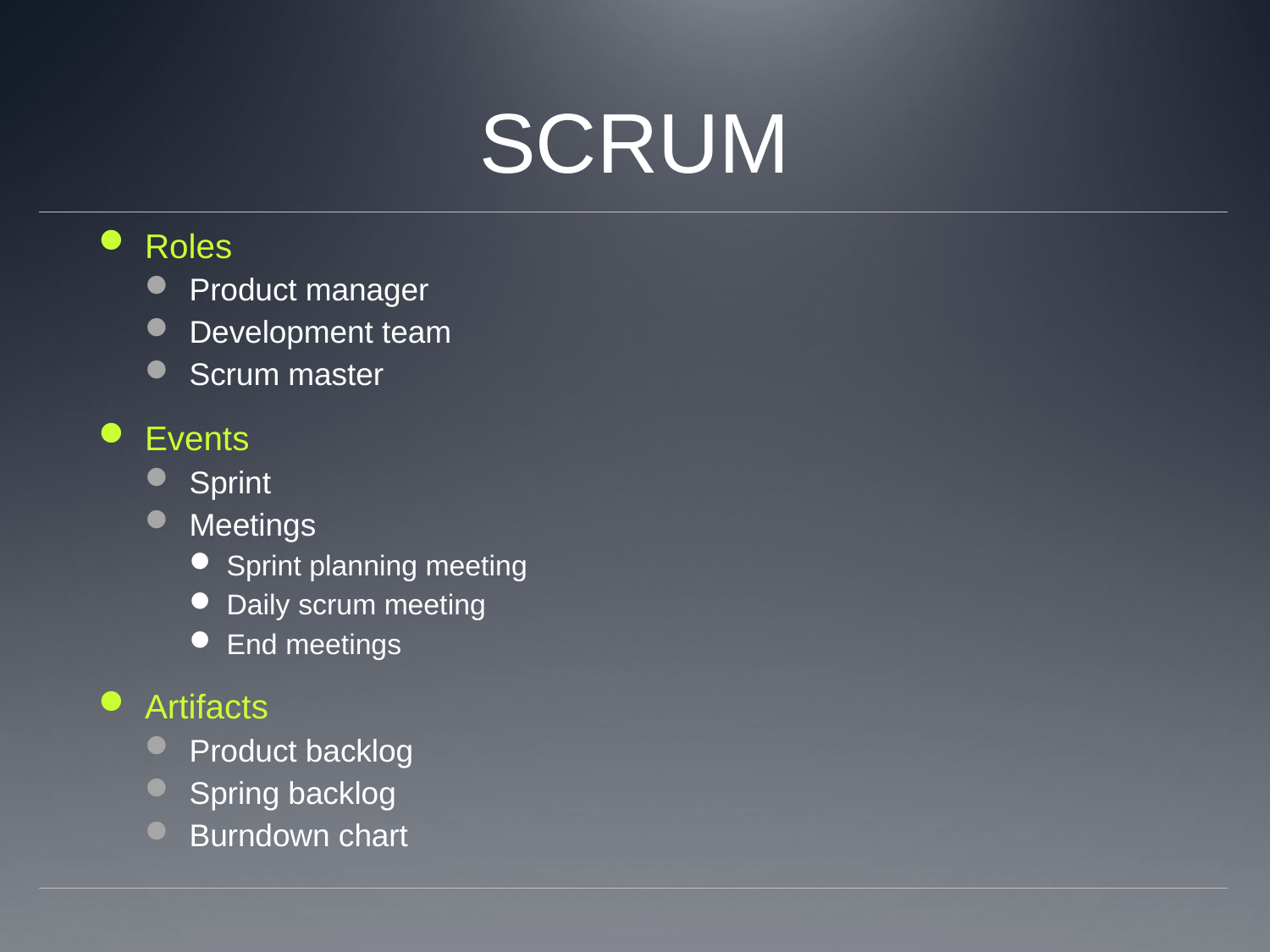

# SCRUM
Roles
Product manager
Development team
Scrum master
Events
Sprint
Meetings
Sprint planning meeting
Daily scrum meeting
End meetings
Artifacts
Product backlog
Spring backlog
Burndown chart